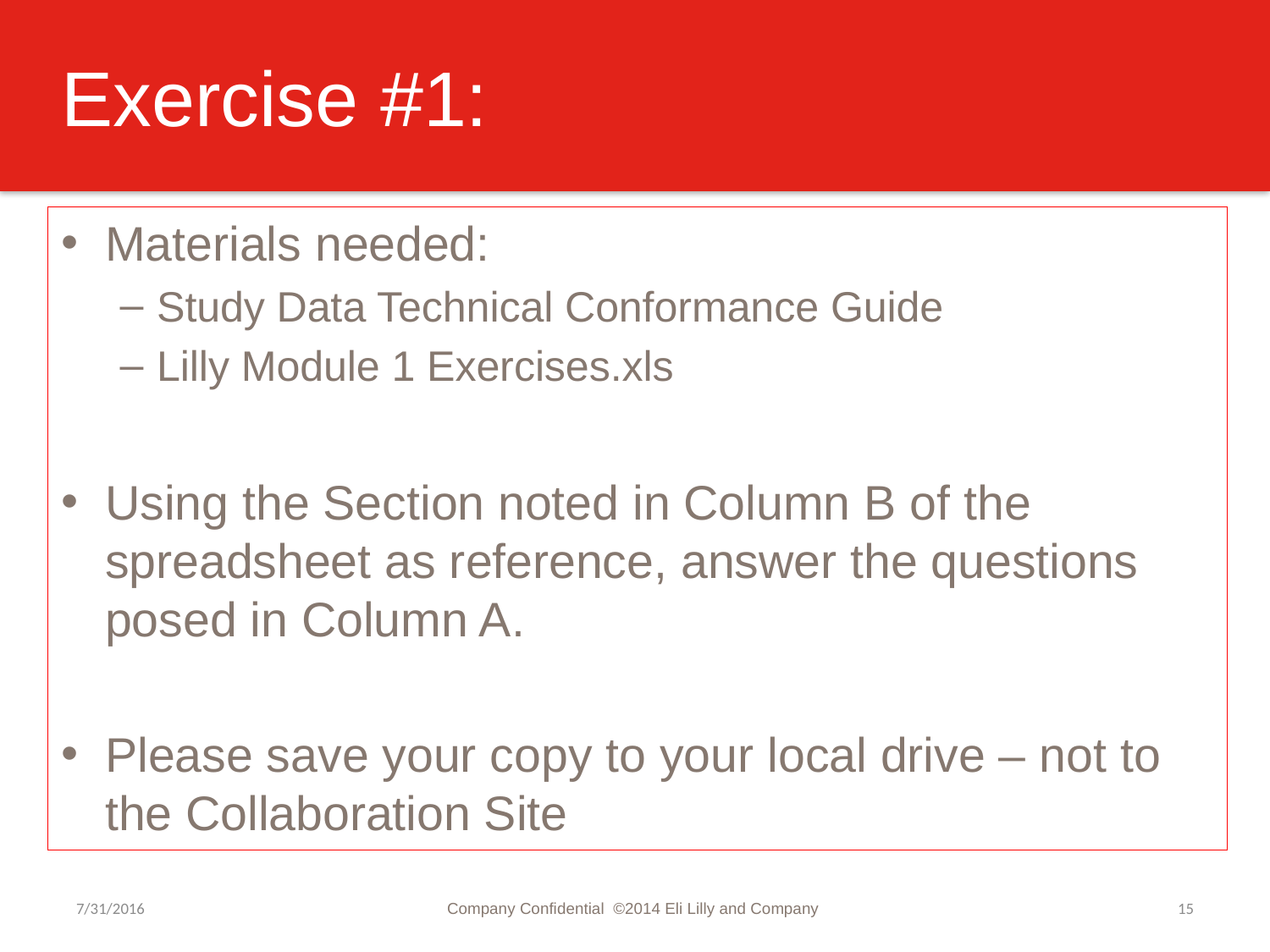

# Exercise #1:
Materials needed:
Study Data Technical Conformance Guide
Lilly Module 1 Exercises.xls

Using the Section noted in Column B of the spreadsheet as reference, answer the questions posed in Column A.

Please save your copy to your local drive – not to the Collaboration Site
7/31/2016
Company Confidential  ©2014 Eli Lilly and Company
15